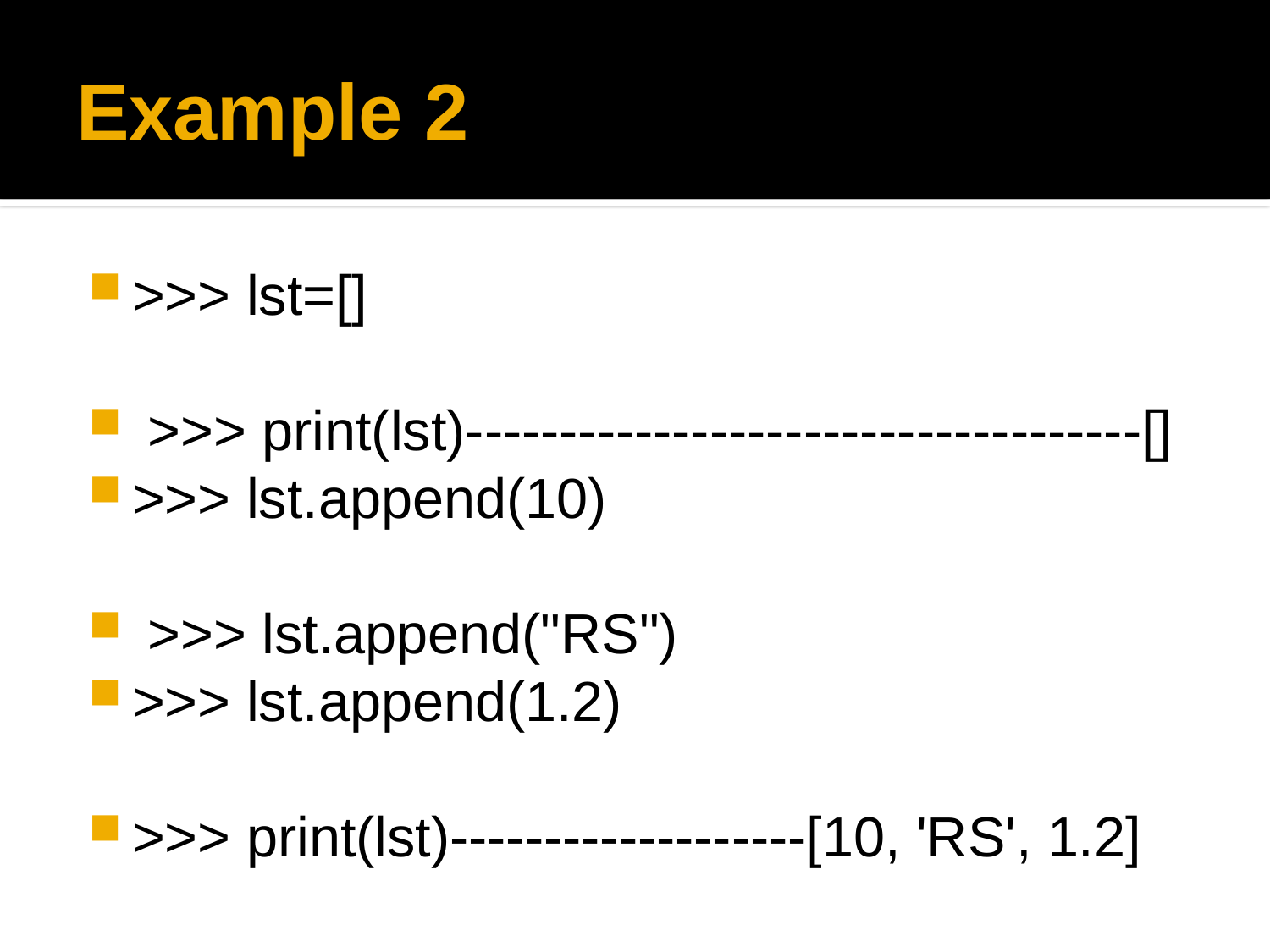

# Example 2
>>> lst=[]

 >>> print(lst)------------------------------------[]
>>> lst.append(10)

 >>> lst.append("RS")
>>> lst.append(1.2)

>>> print(lst)-------------------[10, 'RS', 1.2]